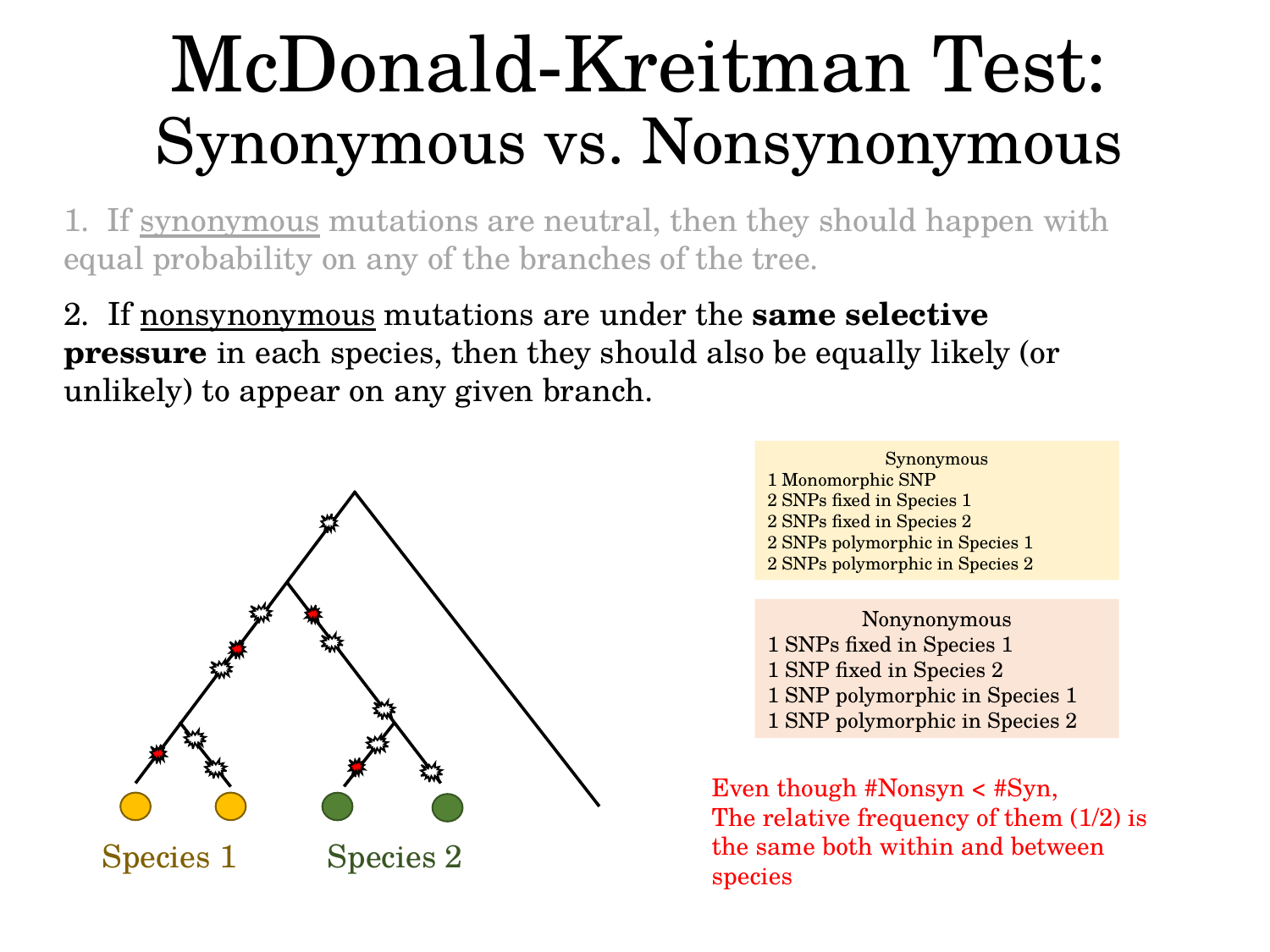

McDonald-Kreitman Test:
Synonymous vs. Nonsynonymous
1.  If synonymous mutations are neutral, then they should happen with equal probability on any of the branches of the tree.
2.  If nonsynonymous mutations are under the same selective pressure in each species, then they should also be equally likely (or unlikely) to appear on any given branch.
Synonymous
1 Monomorphic SNP
2 SNPs fixed in Species 1
2 SNPs fixed in Species 2
2 SNPs polymorphic in Species 1
2 SNPs polymorphic in Species 2

Species 1
Species 2

Nonynonymous
1 SNPs fixed in Species 1
1 SNP fixed in Species 2
1 SNP polymorphic in Species 1
1 SNP polymorphic in Species 2

Even though #Nonsyn < #Syn,
The relative frequency of them (1/2) is the same both within and between species